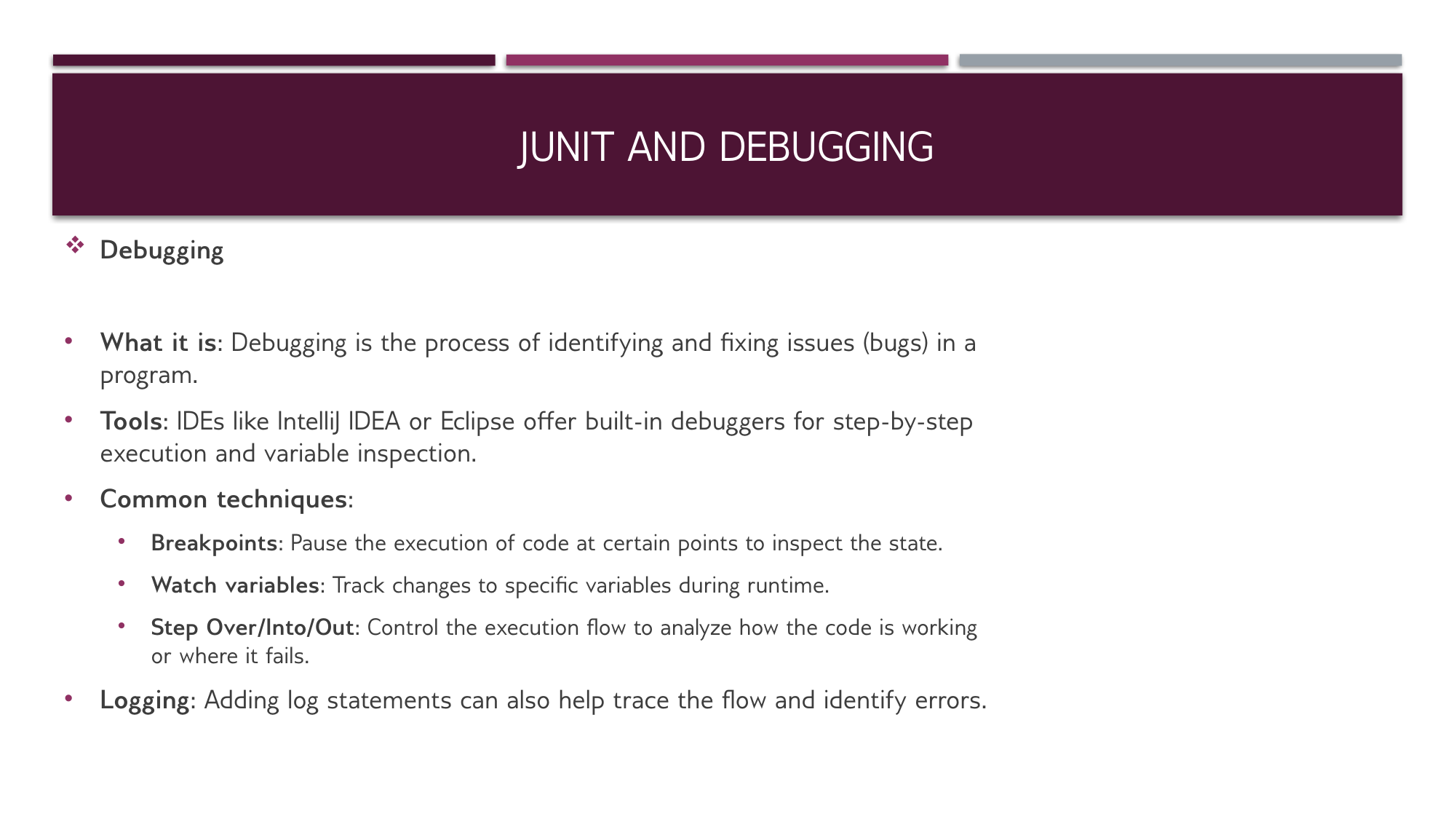

# Junit and debugging
Debugging

What it is: Debugging is the process of identifying and fixing issues (bugs) in a program.
Tools: IDEs like IntelliJ IDEA or Eclipse offer built-in debuggers for step-by-step execution and variable inspection.
Common techniques:
Breakpoints: Pause the execution of code at certain points to inspect the state.
Watch variables: Track changes to specific variables during runtime.
Step Over/Into/Out: Control the execution flow to analyze how the code is working or where it fails.
Logging: Adding log statements can also help trace the flow and identify errors.